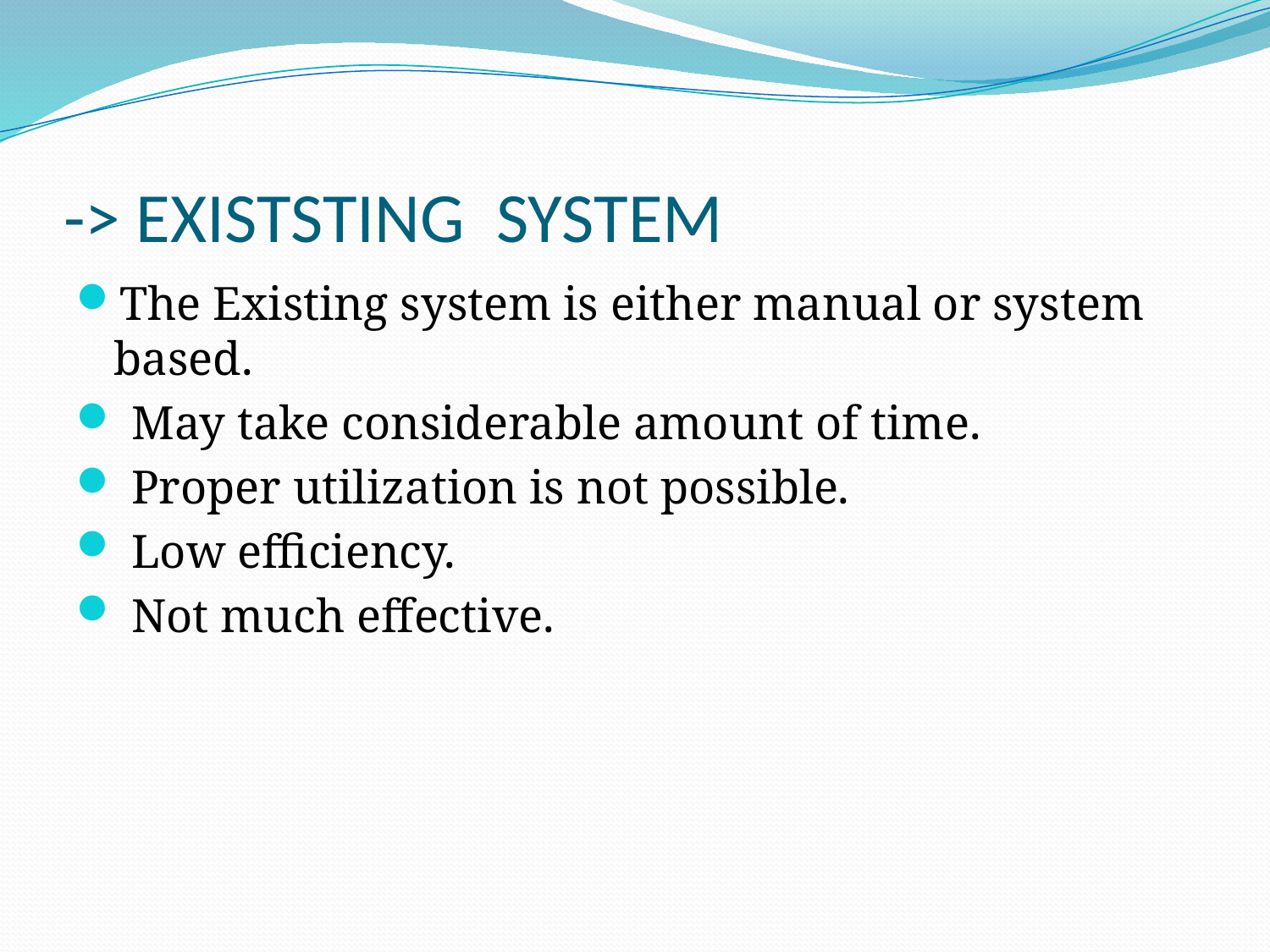

# -> EXISTSTING  SYSTEM
The Existing system is either manual or system based.
 May take considerable amount of time.
 Proper utilization is not possible.
 Low efficiency.
 Not much effective.